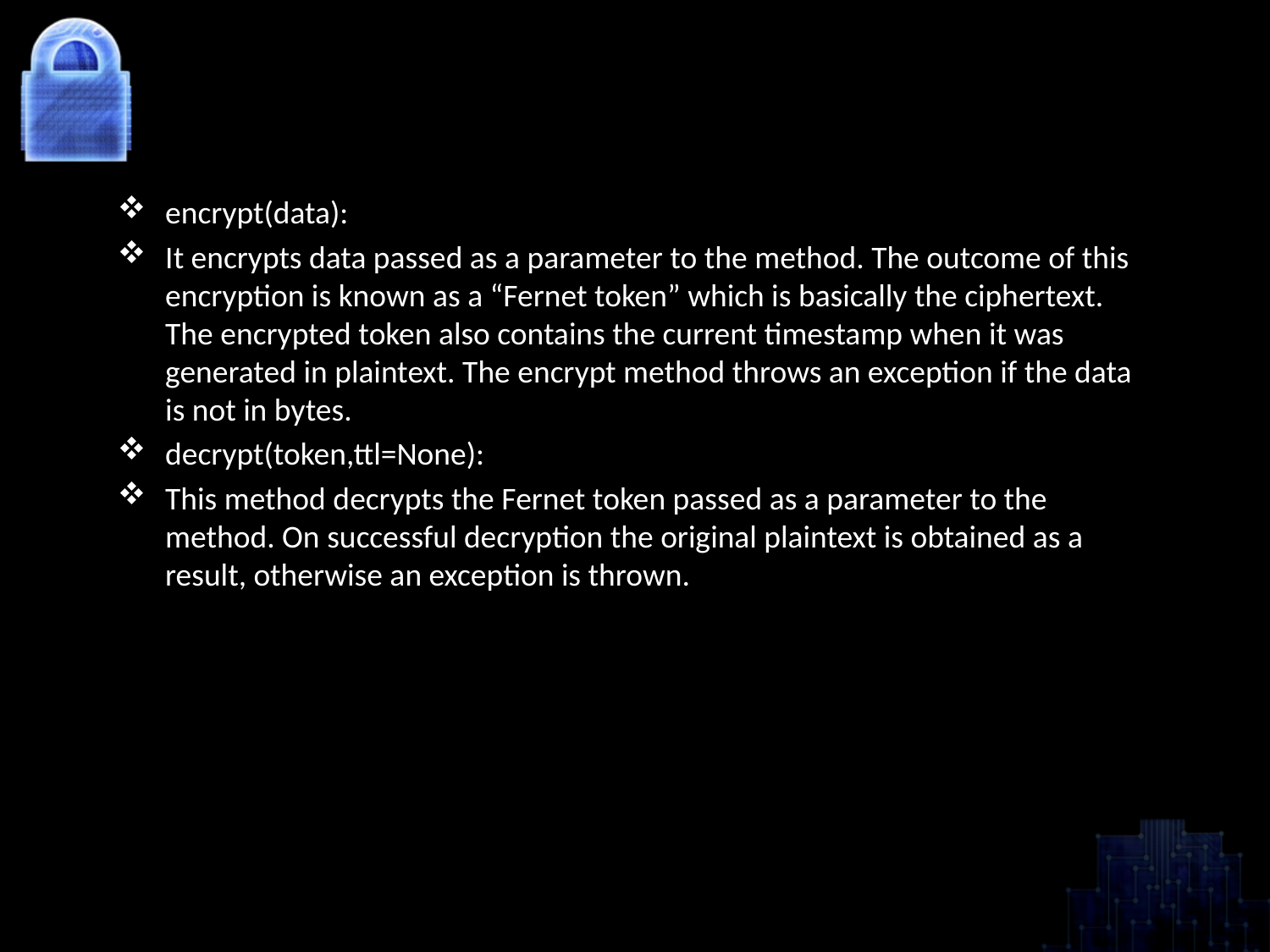

encrypt(data):
It encrypts data passed as a parameter to the method. The outcome of this encryption is known as a “Fernet token” which is basically the ciphertext. The encrypted token also contains the current timestamp when it was generated in plaintext. The encrypt method throws an exception if the data is not in bytes.
decrypt(token,ttl=None):
This method decrypts the Fernet token passed as a parameter to the method. On successful decryption the original plaintext is obtained as a result, otherwise an exception is thrown.